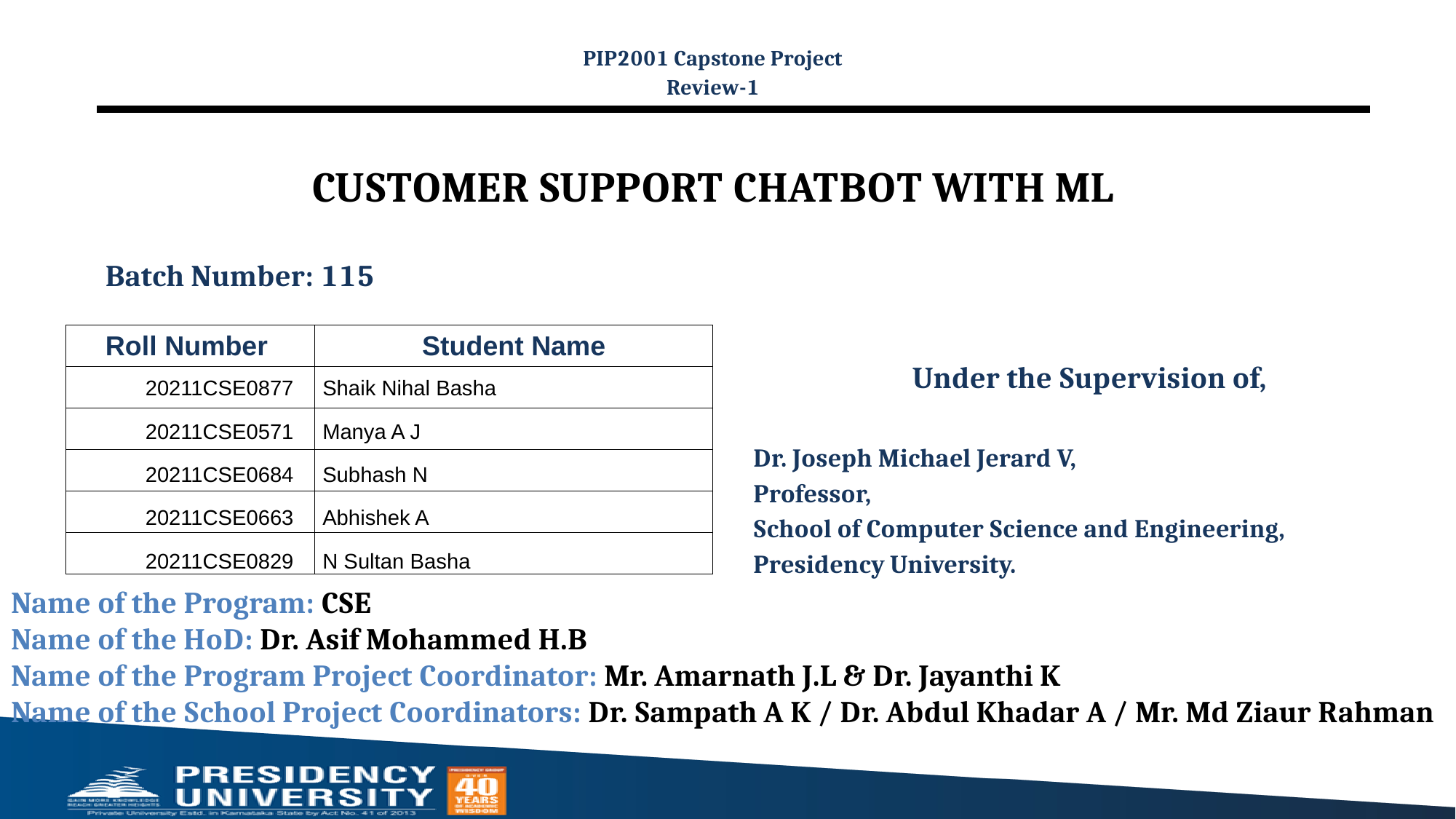

PIP2001 Capstone Project
Review-1
# CUSTOMER SUPPORT CHATBOT WITH ML
Batch Number: 115

| Roll Number | Student Name |
| --- | --- |
|  |  |
|  |  |
|  |  |
|  |  |
|  |  |
Under the Supervision of,

Dr. Joseph Michael Jerard V,
Professor,
School of Computer Science and Engineering,
Presidency University.

| 20211CSE0877 | Shaik Nihal Basha |
| --- | --- |
| 20211CSE0571 | Manya A J |
| 20211CSE0684 | Subhash N |
| 20211CSE0663 | Abhishek A |
| 20211CSE0829 | N Sultan Basha |

Name of the Program: CSE
Name of the HoD: Dr. Asif Mohammed H.B
Name of the Program Project Coordinator: Mr. Amarnath J.L & Dr. Jayanthi K
Name of the School Project Coordinators: Dr. Sampath A K / Dr. Abdul Khadar A / Mr. Md Ziaur Rahman